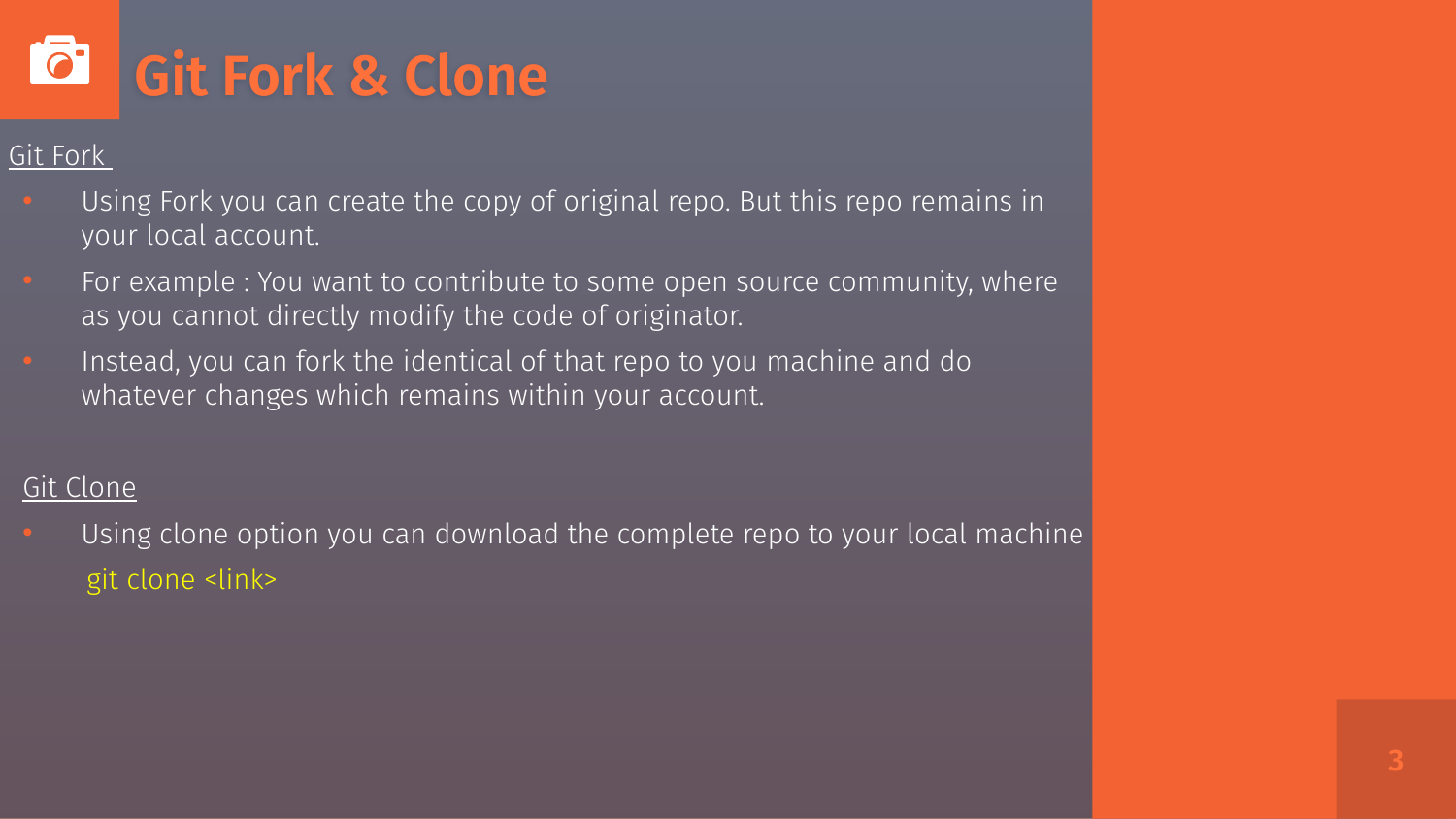

# Git Fork & Clone

Git Fork
Using Fork you can create the copy of original repo. But this repo remains in your local account.
For example : You want to contribute to some open source community, where as you cannot directly modify the code of originator.
Instead, you can fork the identical of that repo to you machine and do whatever changes which remains within your account.

Git Clone
Using clone option you can download the complete repo to your local machine
        git clone <link>
3